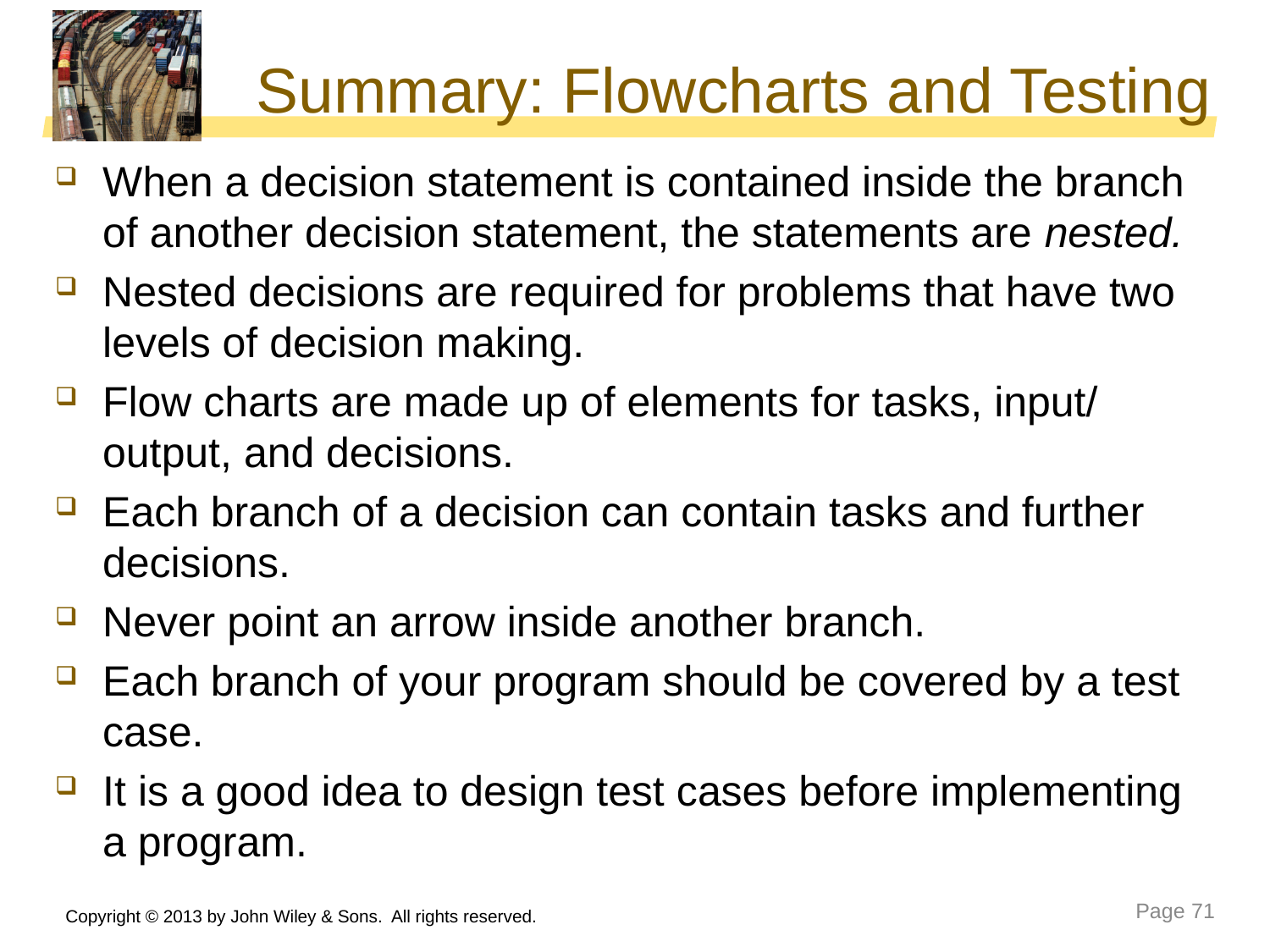

# Summary: Flowcharts and Testing
When a decision statement is contained inside the branch of another decision statement, the statements are nested.
Nested decisions are required for problems that have two levels of decision making.
Flow charts are made up of elements for tasks, input/ output, and decisions.
Each branch of a decision can contain tasks and further decisions.
Never point an arrow inside another branch.
Each branch of your program should be covered by a test case.
It is a good idea to design test cases before implementing a program.

Copyright © 2013 by John Wiley & Sons.  All rights reserved.
Page 71